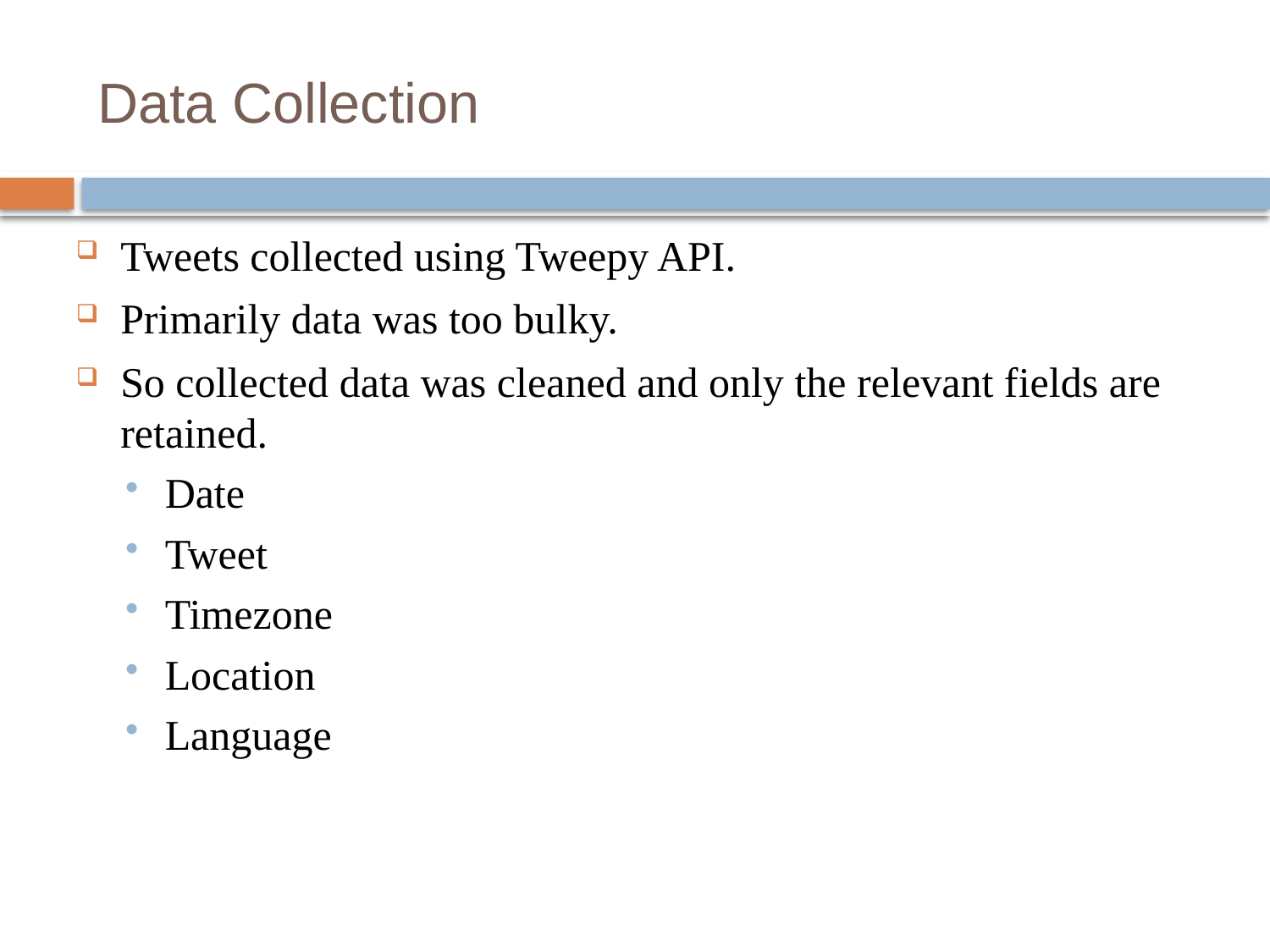

# Data Collection
Tweets collected using Tweepy API.
Primarily data was too bulky.
So collected data was cleaned and only the relevant fields are retained.
Date
Tweet
Timezone
Location
Language